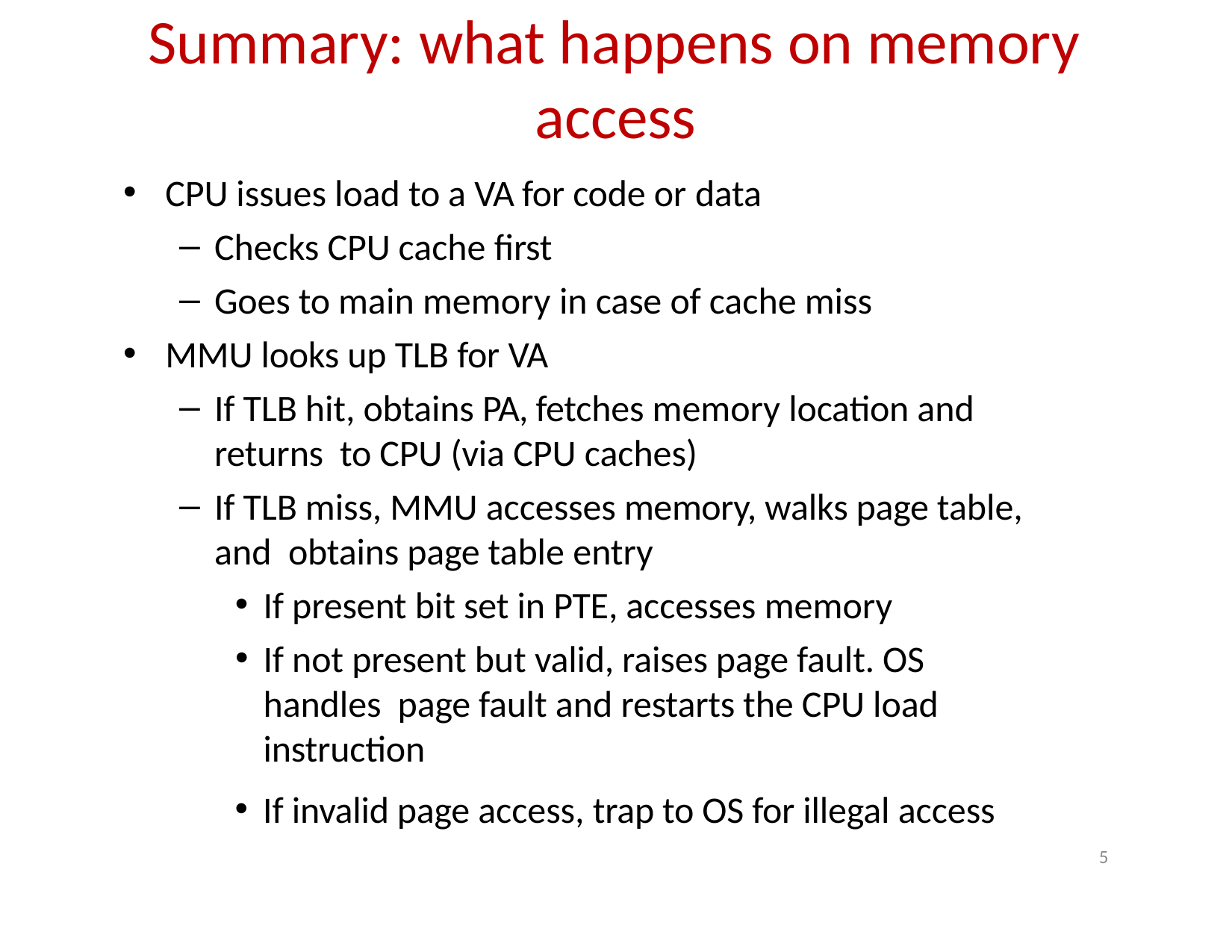

# Summary: what happens on memory  access
CPU issues load to a VA for code or data
Checks CPU cache first
Goes to main memory in case of cache miss
MMU looks up TLB for VA
If TLB hit, obtains PA, fetches memory location and returns  to CPU (via CPU caches)
If TLB miss, MMU accesses memory, walks page table, and  obtains page table entry
If present bit set in PTE, accesses memory
If not present but valid, raises page fault. OS handles  page fault and restarts the CPU load instruction
If invalid page access, trap to OS for illegal access
5